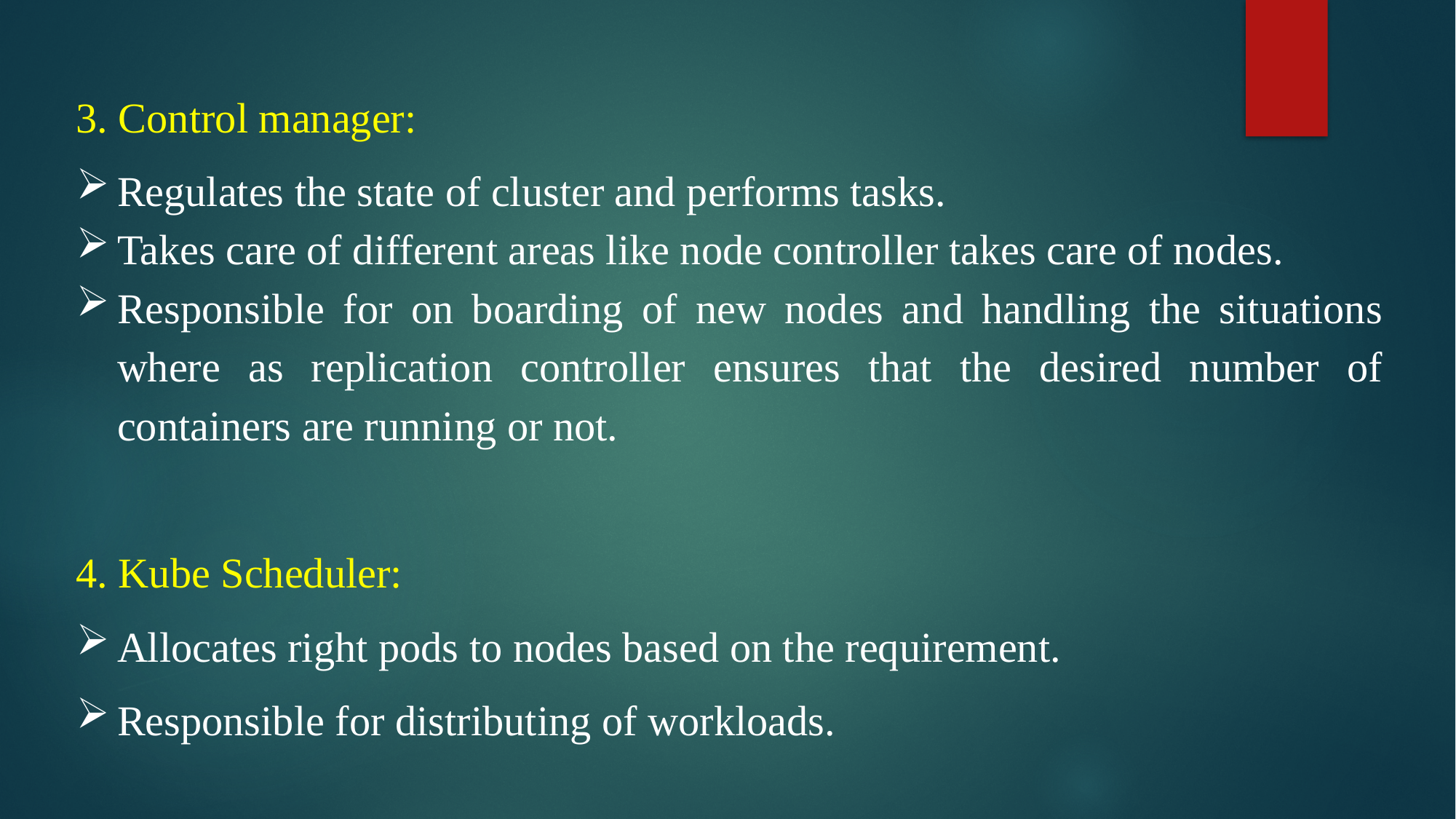

3. Control manager:
Regulates the state of cluster and performs tasks.
Takes care of different areas like node controller takes care of nodes.
Responsible for on boarding of new nodes and handling the situations where as replication controller ensures that the desired number of containers are running or not.

4. Kube Scheduler:
Allocates right pods to nodes based on the requirement.
Responsible for distributing of workloads.